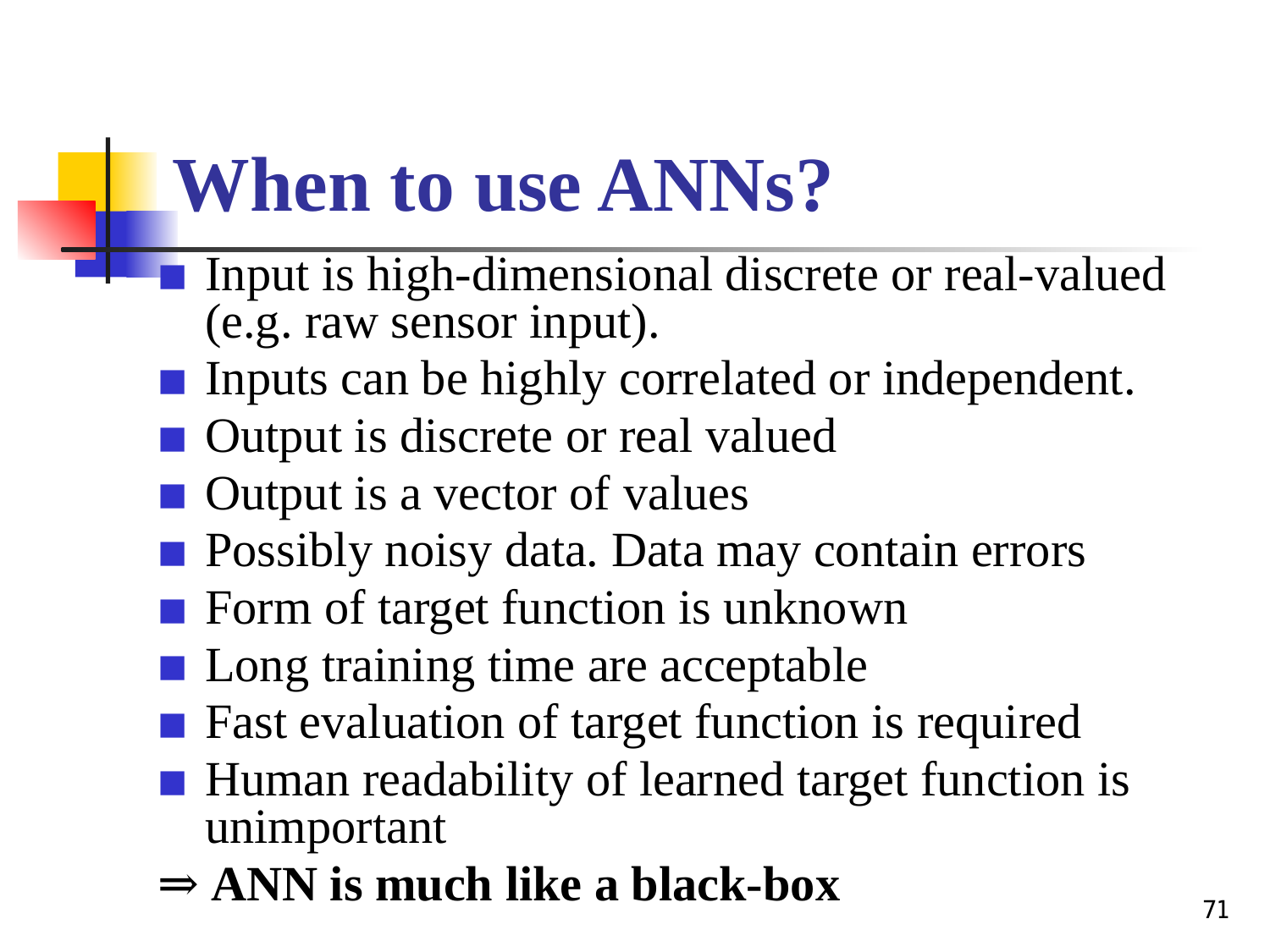

# When to use ANNs?
Input is high-dimensional discrete or real-valued (e.g. raw sensor input).
Inputs can be highly correlated or independent.
Output is discrete or real valued
Output is a vector of values
Possibly noisy data. Data may contain errors
Form of target function is unknown
Long training time are acceptable
Fast evaluation of target function is required
Human readability of learned target function is unimportant
⇒ ANN is much like a black-box
71